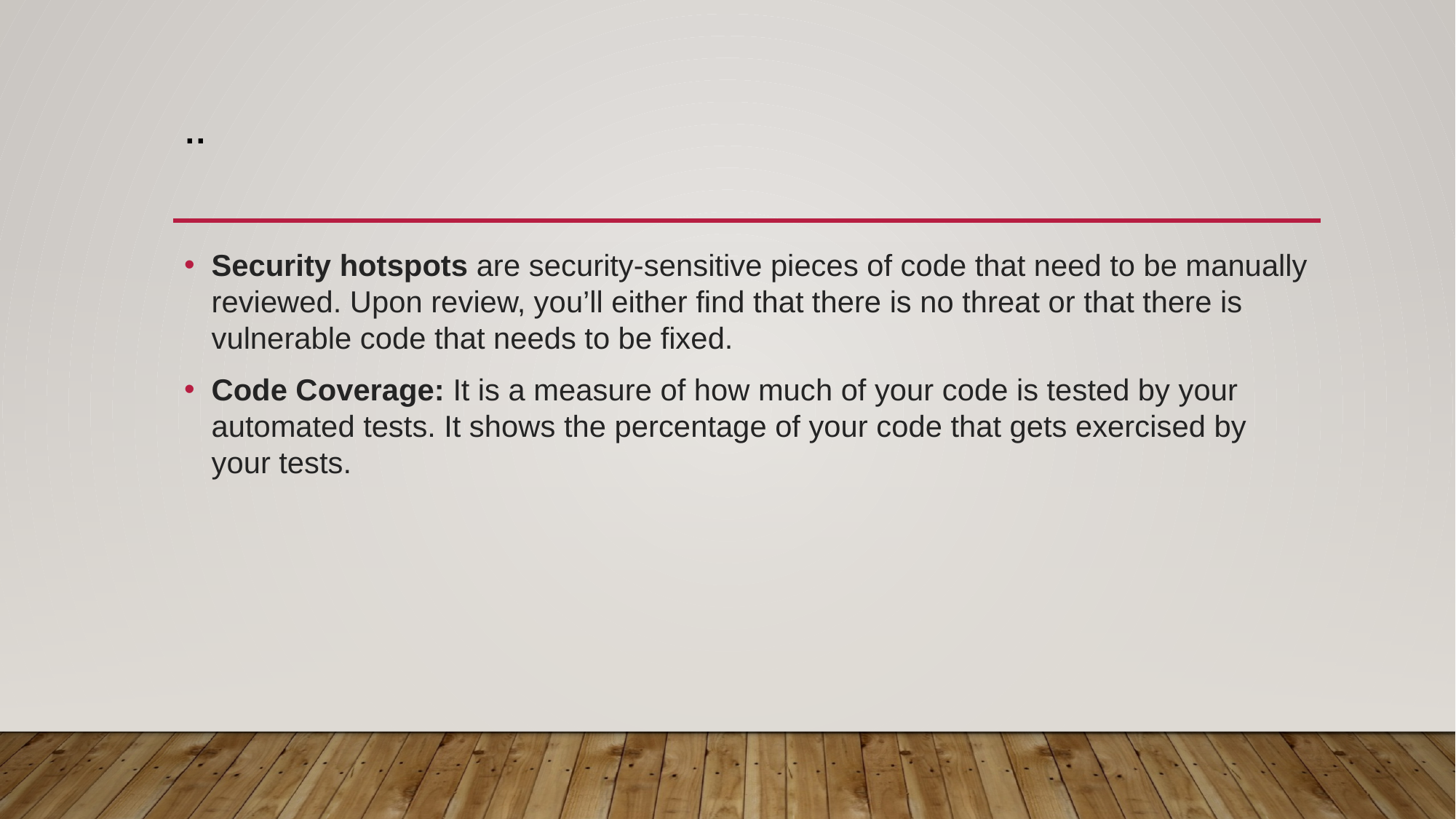

# ..
Security hotspots are security-sensitive pieces of code that need to be manually reviewed. Upon review, you’ll either find that there is no threat or that there is vulnerable code that needs to be fixed.
Code Coverage: It is a measure of how much of your code is tested by your automated tests. It shows the percentage of your code that gets exercised by your tests.